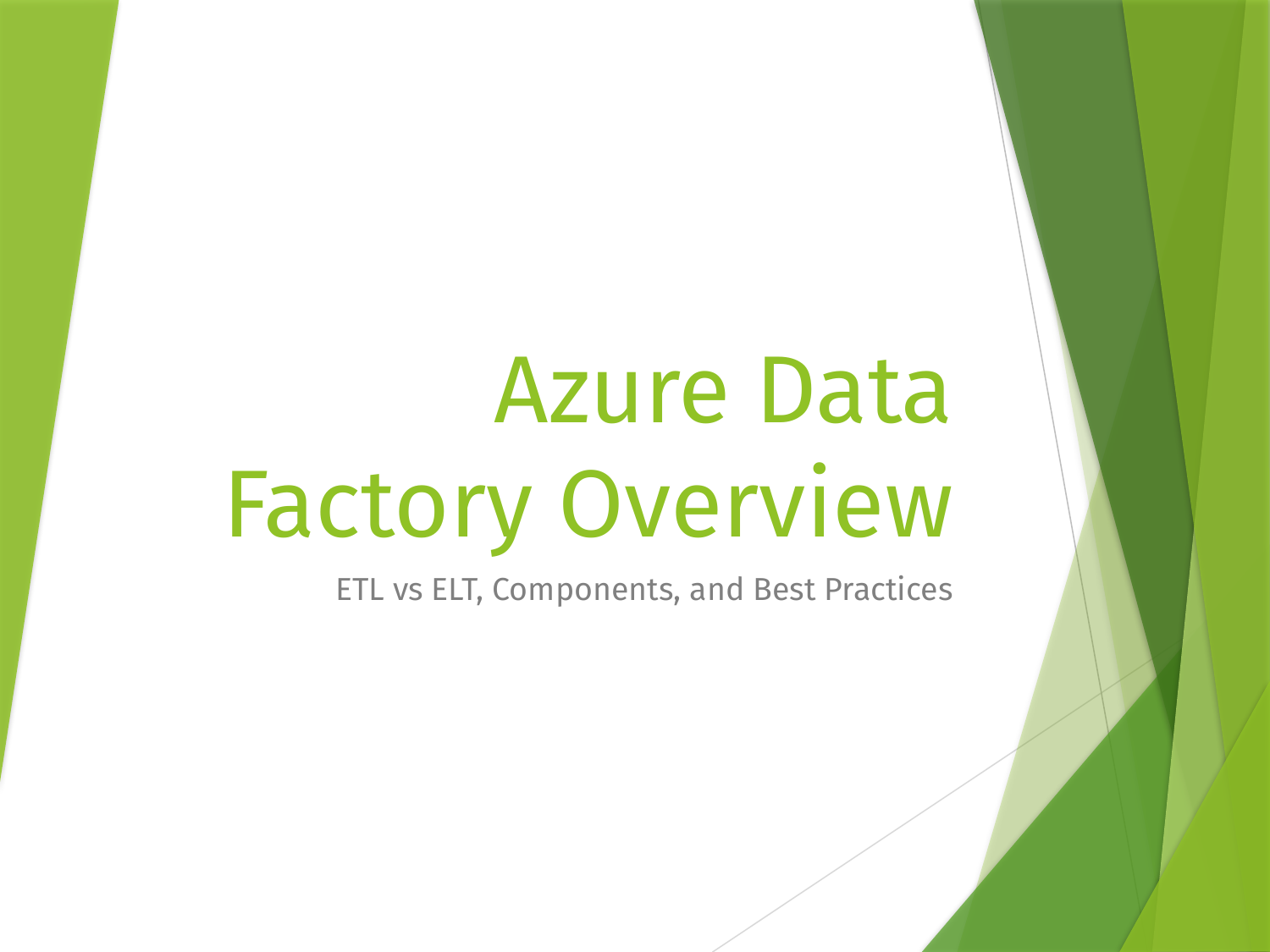

# Azure Data Factory Overview
ETL vs ELT, Components, and Best Practices